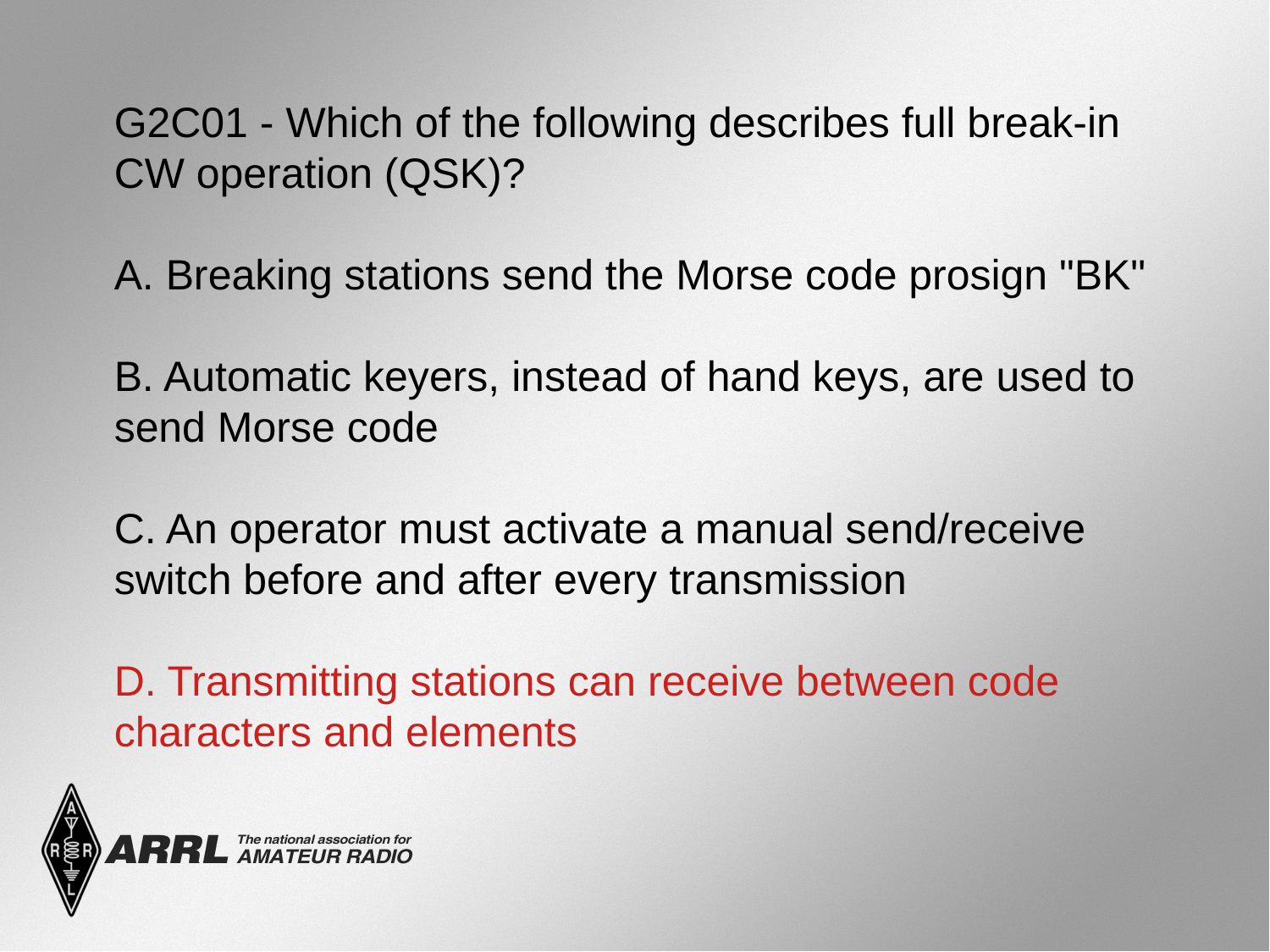

G2C01 - Which of the following describes full break-in CW operation (QSK)?

A. Breaking stations send the Morse code prosign "BK"

B. Automatic keyers, instead of hand keys, are used to send Morse code

C. An operator must activate a manual send/receive switch before and after every transmission

D. Transmitting stations can receive between code characters and elements